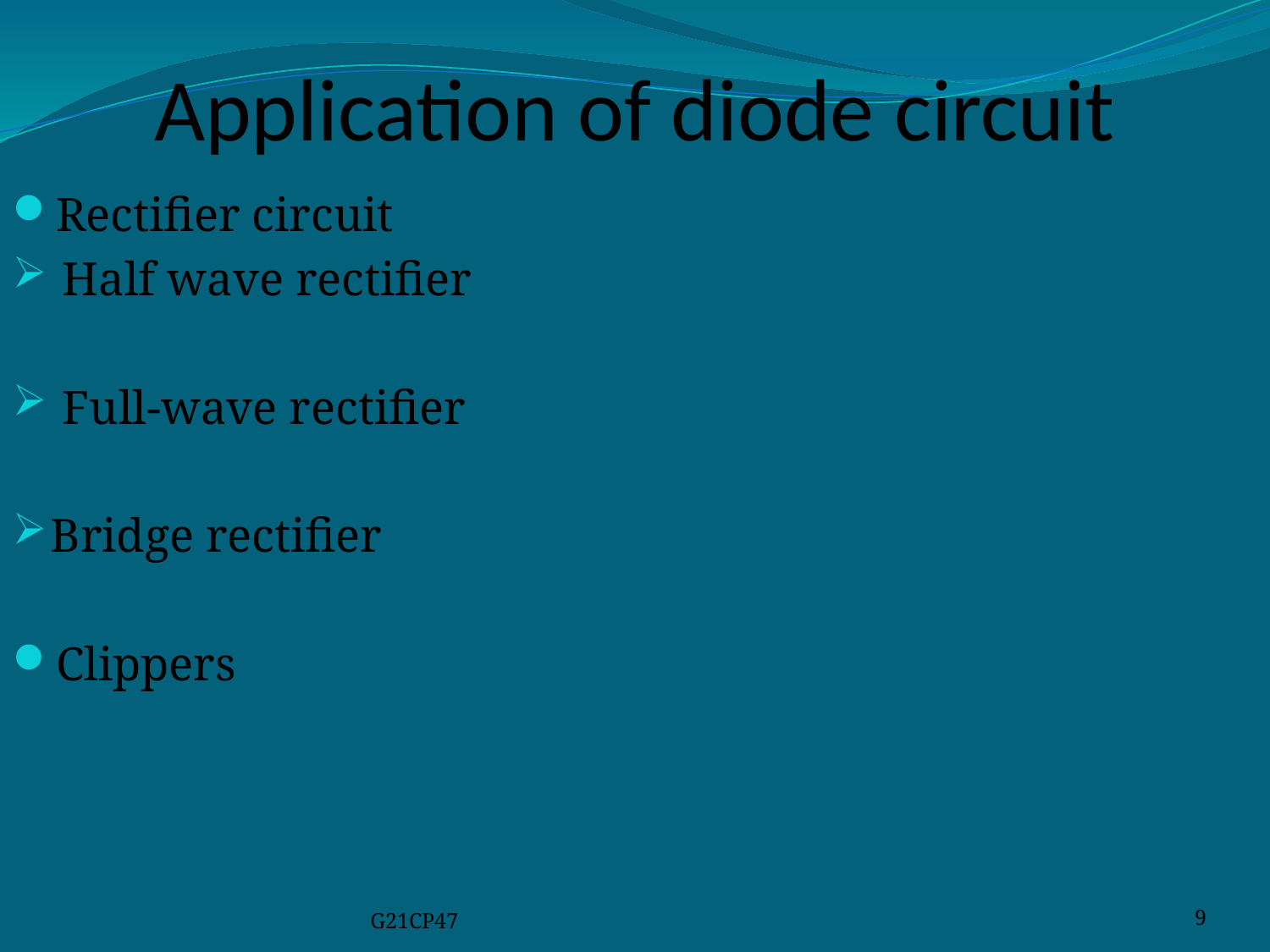

# Application of diode circuit
Rectifier circuit
 Half wave rectifier

 Full-wave rectifier

Bridge rectifier

Clippers

G21CP47
9